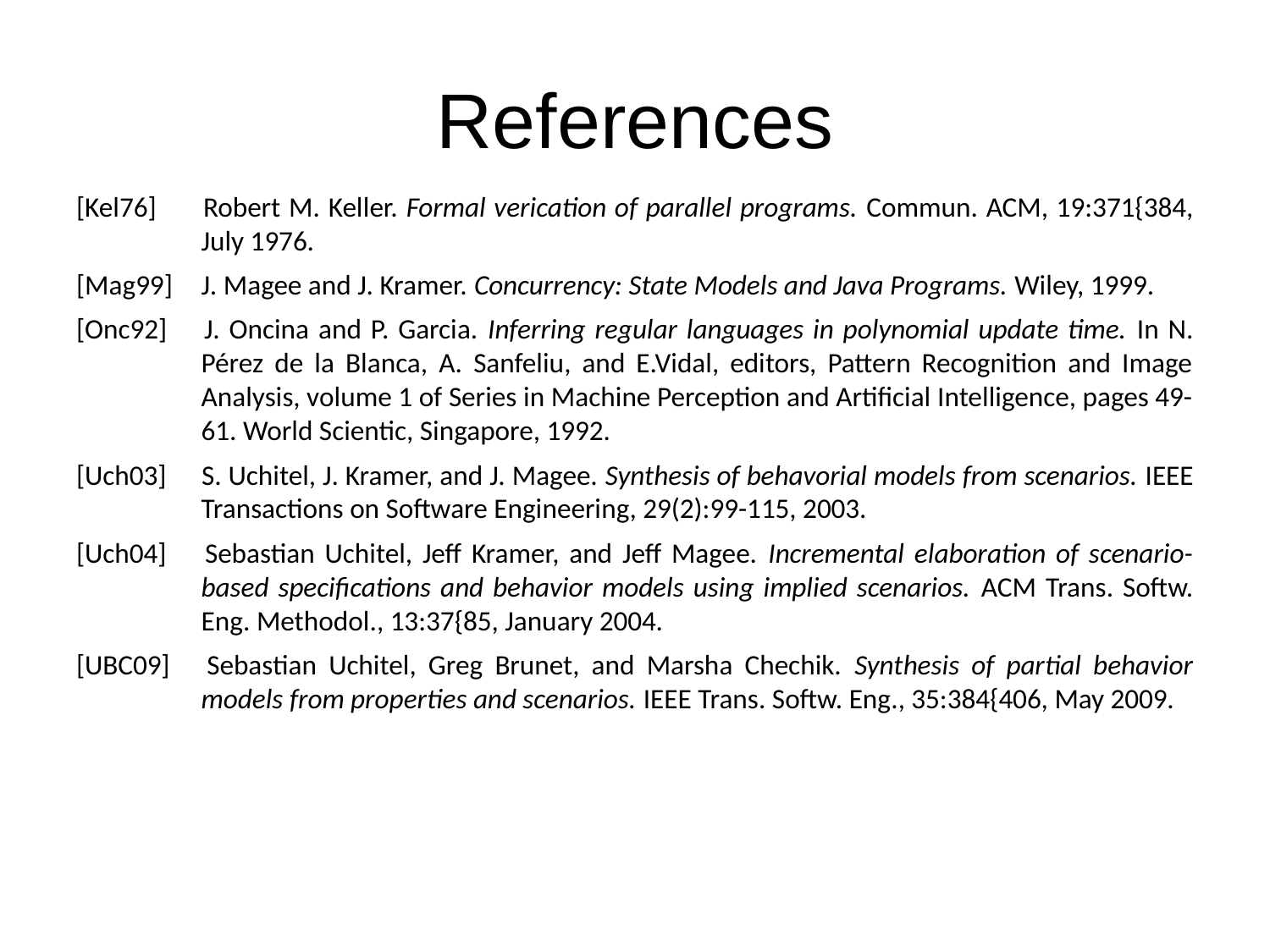

# References
[Kel76] 	Robert M. Keller. Formal verication of parallel programs. Commun. ACM, 19:371{384, July 1976.
[Mag99] 	J. Magee and J. Kramer. Concurrency: State Models and Java Programs. Wiley, 1999.
[Onc92] 	J. Oncina and P. Garcia. Inferring regular languages in polynomial update time. In N. Pérez de la Blanca, A. Sanfeliu, and E.Vidal, editors, Pattern Recognition and Image Analysis, volume 1 of Series in Machine Perception and Artificial Intelligence, pages 49-61. World Scientic, Singapore, 1992.
[Uch03] 	S. Uchitel, J. Kramer, and J. Magee. Synthesis of behavorial models from scenarios. IEEE Transactions on Software Engineering, 29(2):99-115, 2003.
[Uch04] 	Sebastian Uchitel, Jeff Kramer, and Jeff Magee. Incremental elaboration of scenario-based specifications and behavior models using implied scenarios. ACM Trans. Softw. Eng. Methodol., 13:37{85, January 2004.
[UBC09] 	Sebastian Uchitel, Greg Brunet, and Marsha Chechik. Synthesis of partial behavior models from properties and scenarios. IEEE Trans. Softw. Eng., 35:384{406, May 2009.